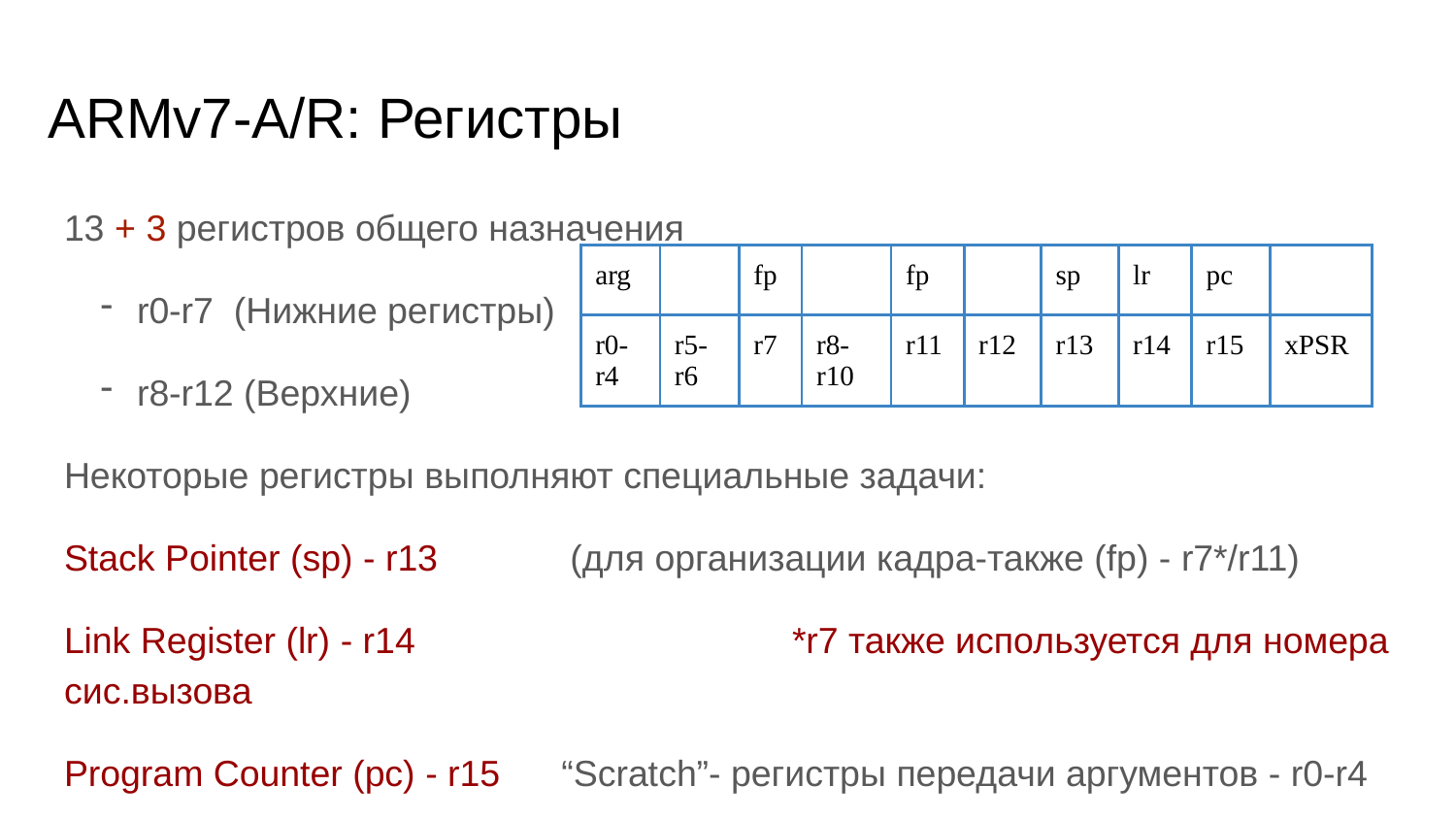

# ARMv7-A/R: Регистры
13 + 3 регистров общего назначения
r0-r7  (Нижние регистры)
r8-r12 (Верхние)
Некоторые регистры выполняют специальные задачи:
Stack Pointer (sp) - r13             (для организации кадра-также (fp) - r7*/r11)
Link Register (lr) - r14			*r7 также используется для номера сис.вызова
Program Counter (pc) - r15      “Scratch”- регистры передачи аргументов - r0-r4
Строго специальные - регистры состояния CPSR/SPSR

| arg |  | fp |  | fp |  | sp | lr | pc |  |
| --- | --- | --- | --- | --- | --- | --- | --- | --- | --- |
| r0- r4 | r5- r6 | r7 | r8- r10 | r11 | r12 | r13 | r14 | r15 | xPSR |